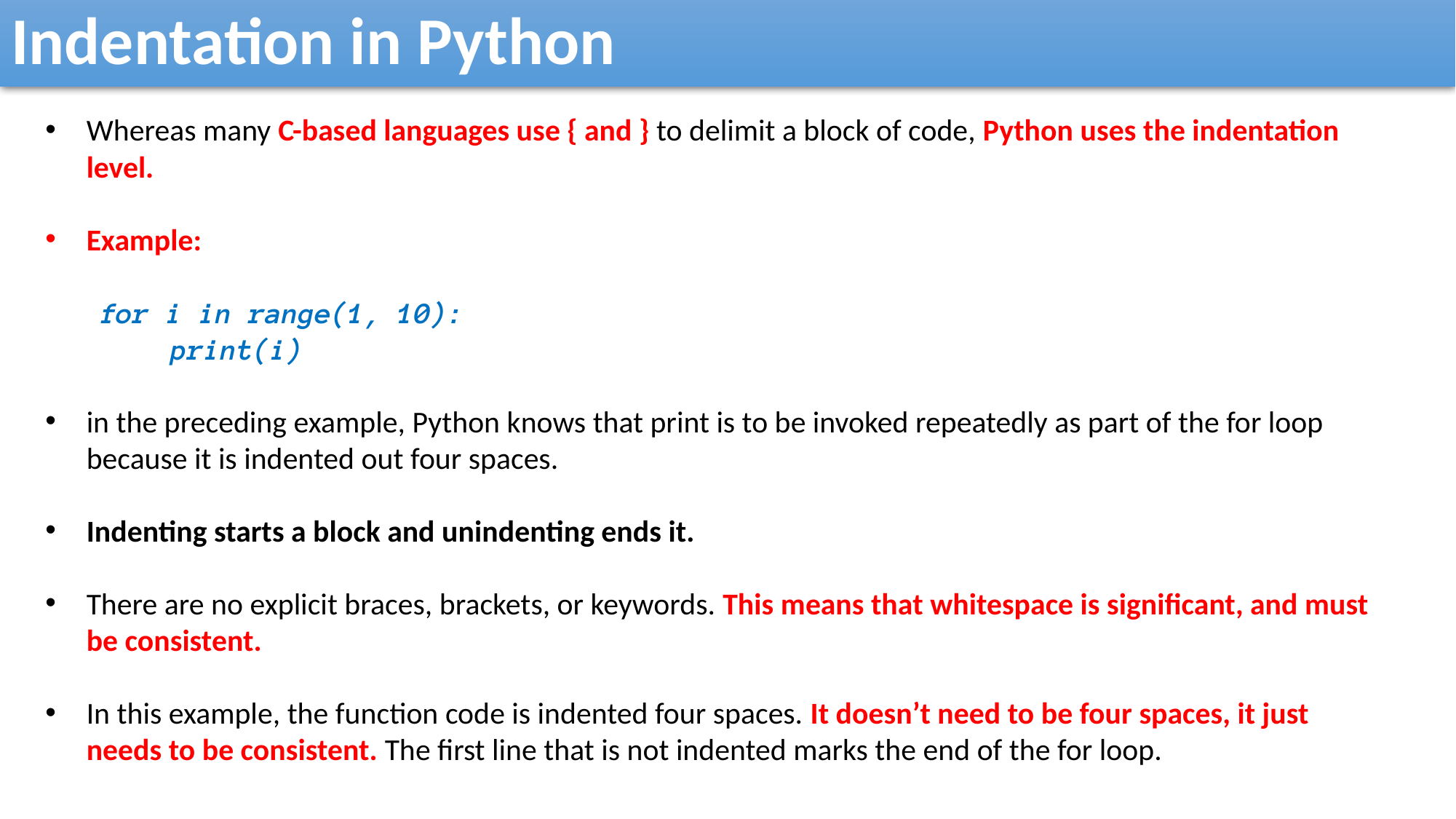

Indentation in Python
Whereas many C-based languages use { and } to delimit a block of code, Python uses the indentation level.

Example:

for i in range(1, 10):
 print(i)

in the preceding example, Python knows that print is to be invoked repeatedly as part of the for loop because it is indented out four spaces.

Indenting starts a block and unindenting ends it.

There are no explicit braces, brackets, or keywords. This means that whitespace is significant, and must be consistent.

In this example, the function code is indented four spaces. It doesn’t need to be four spaces, it just needs to be consistent. The first line that is not indented marks the end of the for loop.